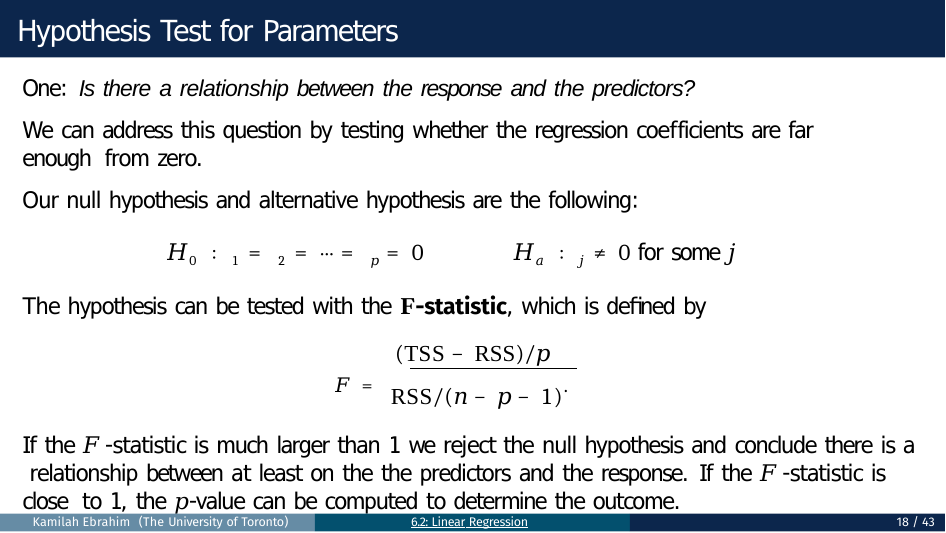

# Hypothesis Test for Parameters
One: Is there a relationship between the response and the predictors?
We can address this question by testing whether the regression coeﬀicients are far enough  from zero.
Our null hypothesis and alternative hypothesis are the following:
𝐻0 ∶ 𝛽1 = 𝛽2 = ⋯ = 𝛽𝑝  = 0	𝐻𝑎 ∶ 𝛽𝑗 ≠ 0 for some 𝑗
The hypothesis can be tested with the F-statistic, which is defined by
(TSS − RSS)/𝑝
𝐹 = RSS/(𝑛 − 𝑝 − 1).
If the 𝐹 -statistic is much larger than 1 we reject the null hypothesis and conclude there is a  relationship between at least on the the predictors and the response. If the 𝐹 -statistic is close  to 1, the 𝑝-value can be computed to determine the outcome.

Kamilah Ebrahim (The University of Toronto)
6.2: Linear Regression
18 / 43